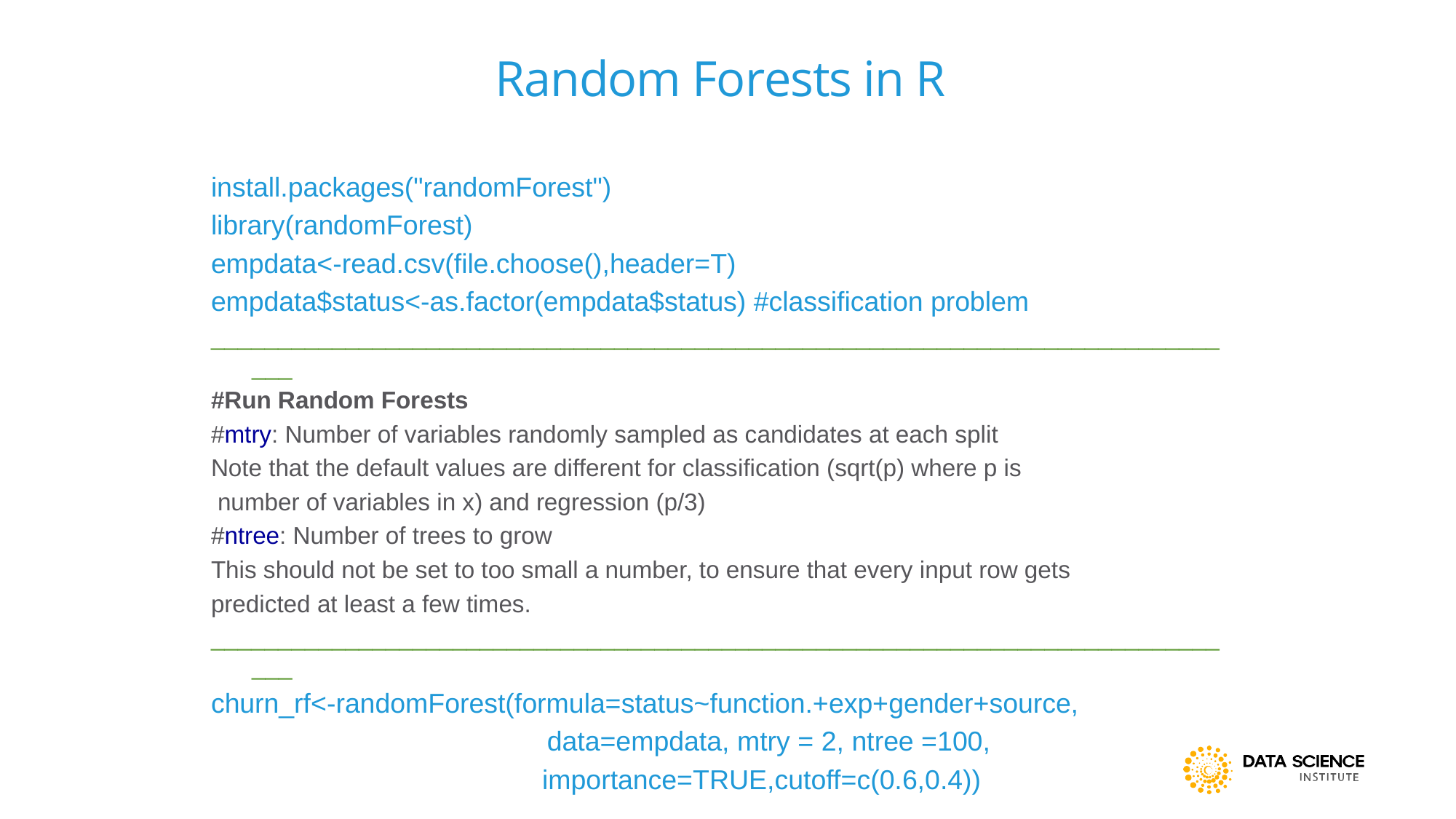

19
# Random Forests in R
install.packages("randomForest")
library(randomForest)
empdata<-read.csv(file.choose(),header=T)
empdata$status<-as.factor(empdata$status) #classification problem
______________________________________________________________________________
#Run Random Forests
#mtry: Number of variables randomly sampled as candidates at each split
Note that the default values are different for classification (sqrt(p) where p is
 number of variables in x) and regression (p/3)
#ntree: Number of trees to grow
This should not be set to too small a number, to ensure that every input row gets
predicted at least a few times.
______________________________________________________________________________
churn_rf<-randomForest(formula=status~function.+exp+gender+source,
                                            data=empdata, mtry = 2, ntree =100,
	                                      importance=TRUE,cutoff=c(0.6,0.4))